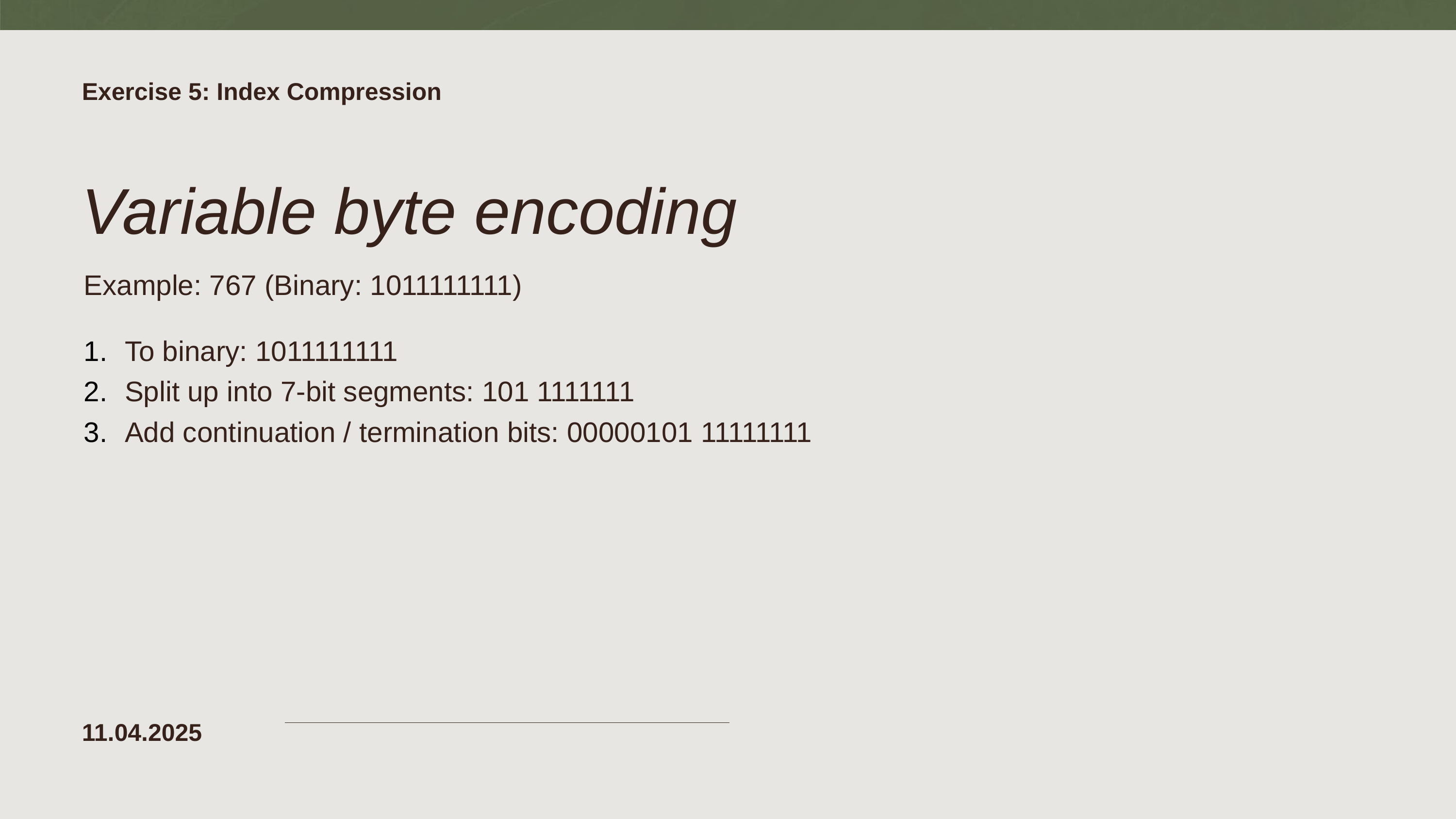

Exercise 5: Index Compression
Variable byte encoding
Example: 767 (Binary: 1011111111)
To binary: 1011111111
Split up into 7-bit segments: 101 1111111
Add continuation / termination bits: 00000101 11111111
11.04.2025